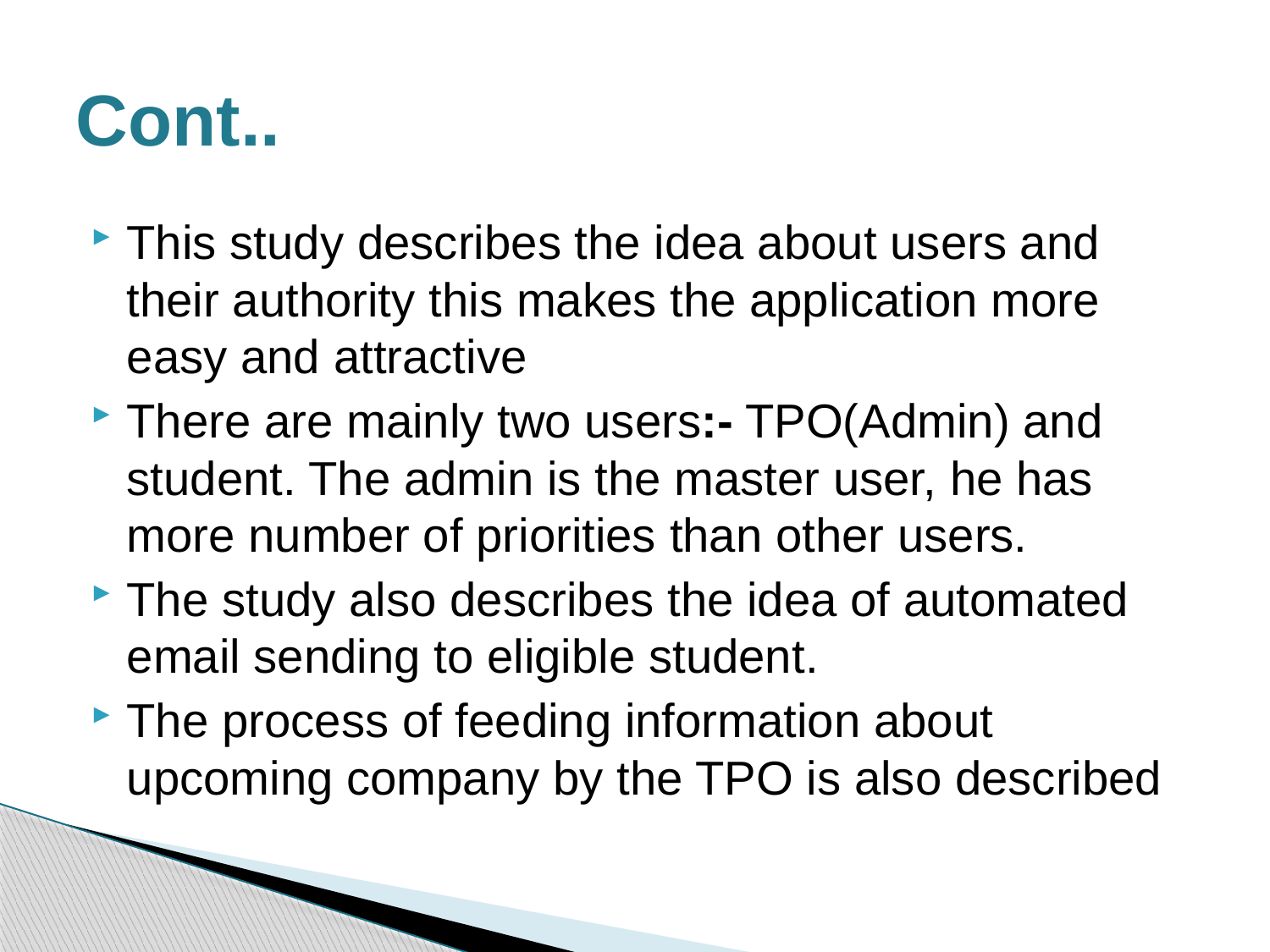

# Cont..
This study describes the idea about users and their authority this makes the application more easy and attractive
There are mainly two users:- TPO(Admin) and student. The admin is the master user, he has more number of priorities than other users.
The study also describes the idea of automated email sending to eligible student.
The process of feeding information about upcoming company by the TPO is also described